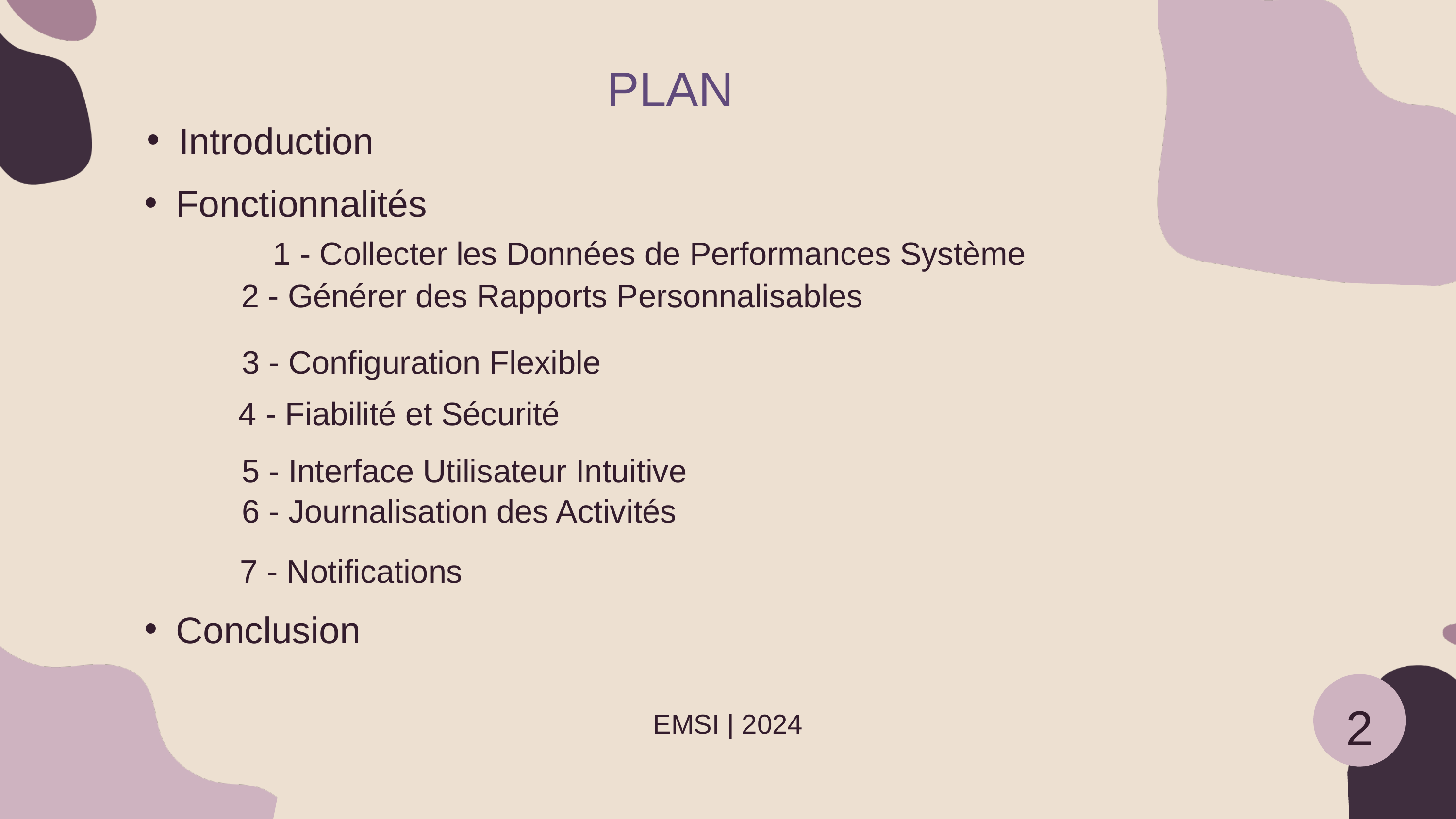

PLAN
Introduction
Fonctionnalités
 	    1 - Collecter les Données de Performances Système

     	    2 - Générer des Rapports Personnalisables
 	3 - Configuration Flexible
       4 - Fiabilité et Sécurité
﻿	5 - Interface Utilisateur Intuitive
﻿	6 - Journalisation des Activités
	7 - Notifications

Conclusion

2
EMSI | 2024